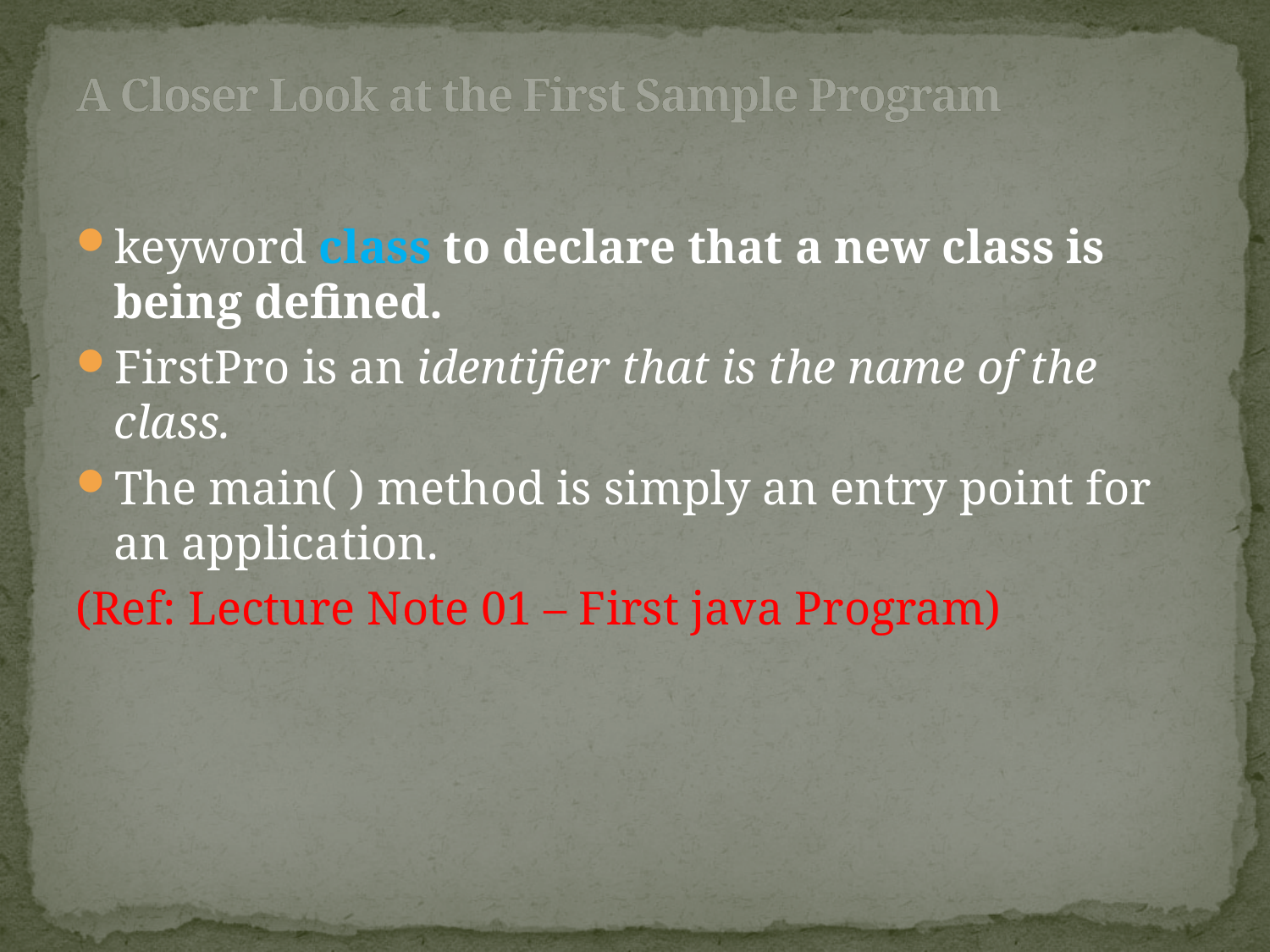

# A Closer Look at the First Sample Program
keyword class to declare that a new class is being defined.
FirstPro is an identifier that is the name of the class.
The main( ) method is simply an entry point for an application.
(Ref: Lecture Note 01 – First java Program)